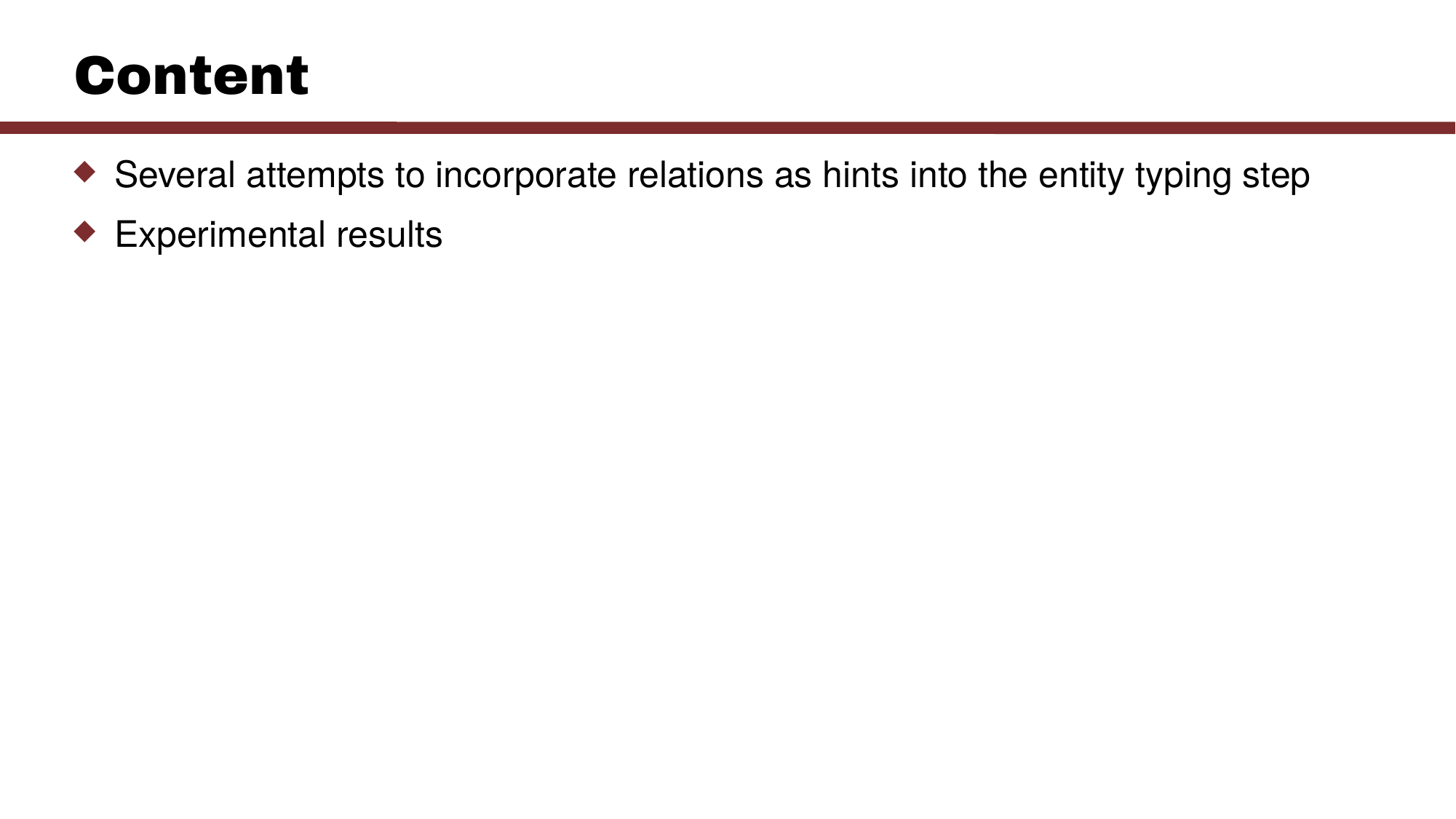

# Content
Several attempts to incorporate relations as hints into the entity typing step
Experimental results

2